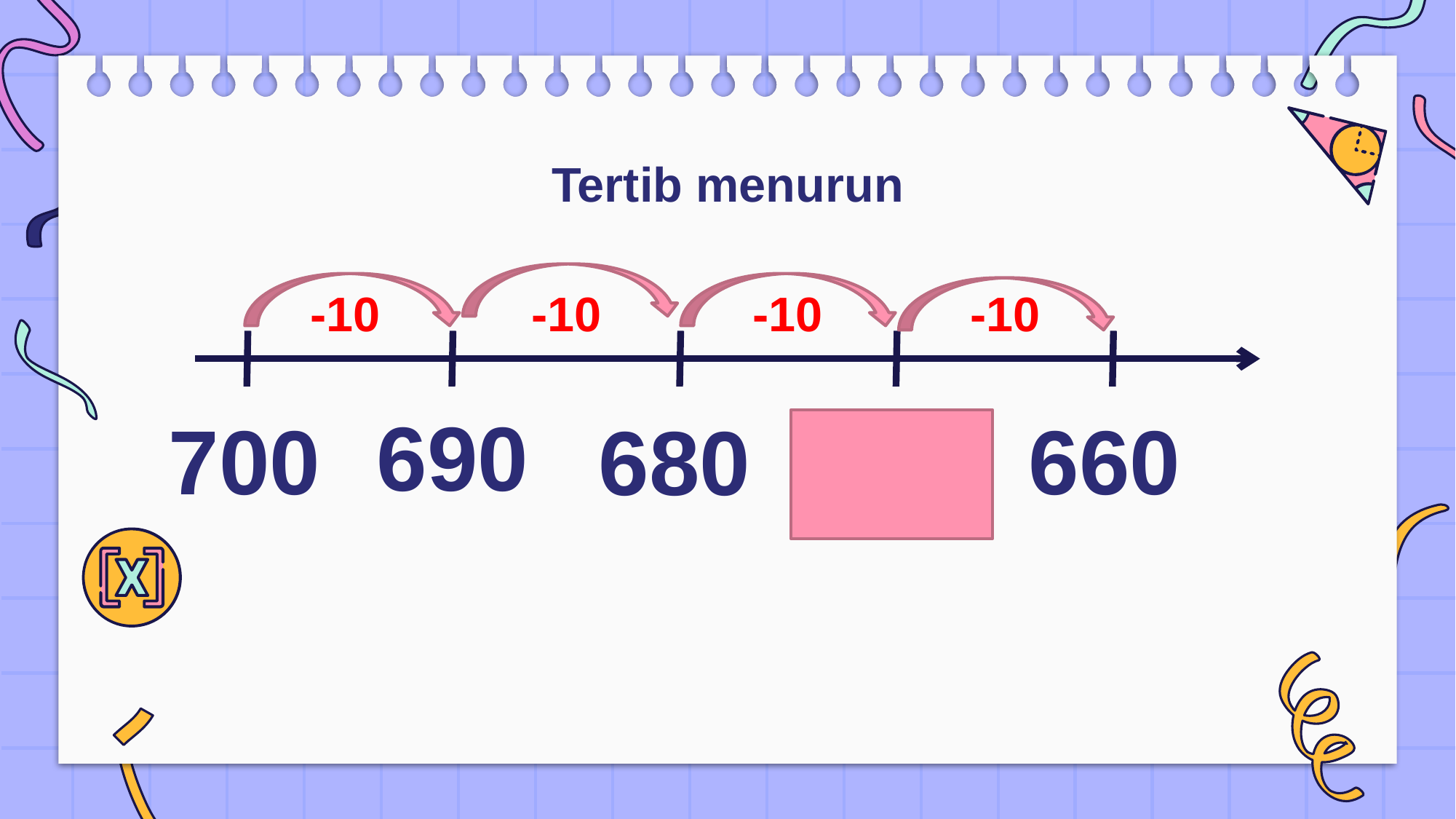

# Tertib menurun

-10
-10
-10
-10
690
700
660
680